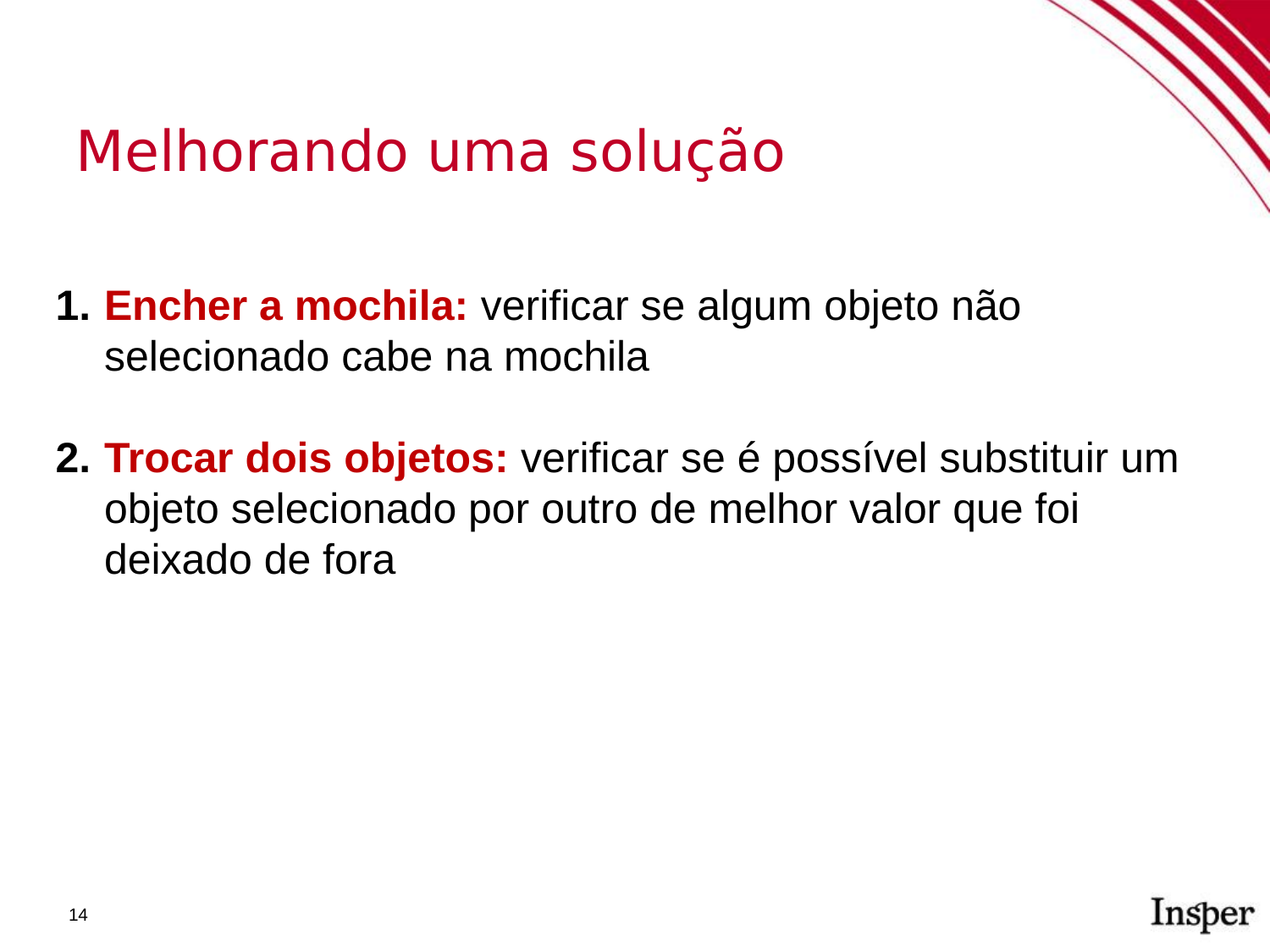

Melhorando uma solução

Encher a mochila: verificar se algum objeto não selecionado cabe na mochila

Trocar dois objetos: verificar se é possível substituir um objeto selecionado por outro de melhor valor que foi deixado de fora

14